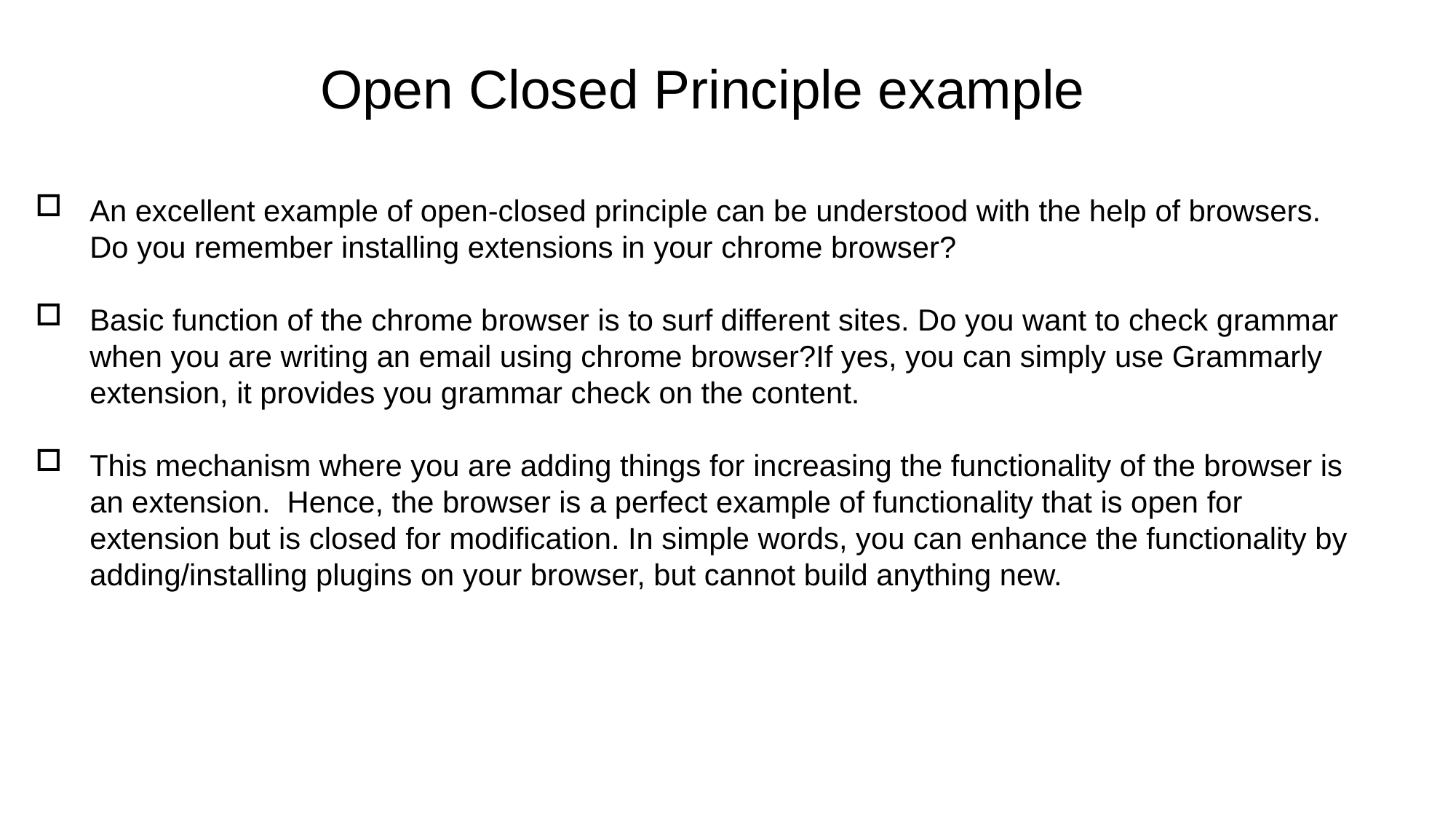

Open Closed Principle example
An excellent example of open-closed principle can be understood with the help of browsers. Do you remember installing extensions in your chrome browser?

Basic function of the chrome browser is to surf different sites. Do you want to check grammar when you are writing an email using chrome browser?If yes, you can simply use Grammarly extension, it provides you grammar check on the content.

This mechanism where you are adding things for increasing the functionality of the browser is an extension.  Hence, the browser is a perfect example of functionality that is open for extension but is closed for modification. In simple words, you can enhance the functionality by adding/installing plugins on your browser, but cannot build anything new.